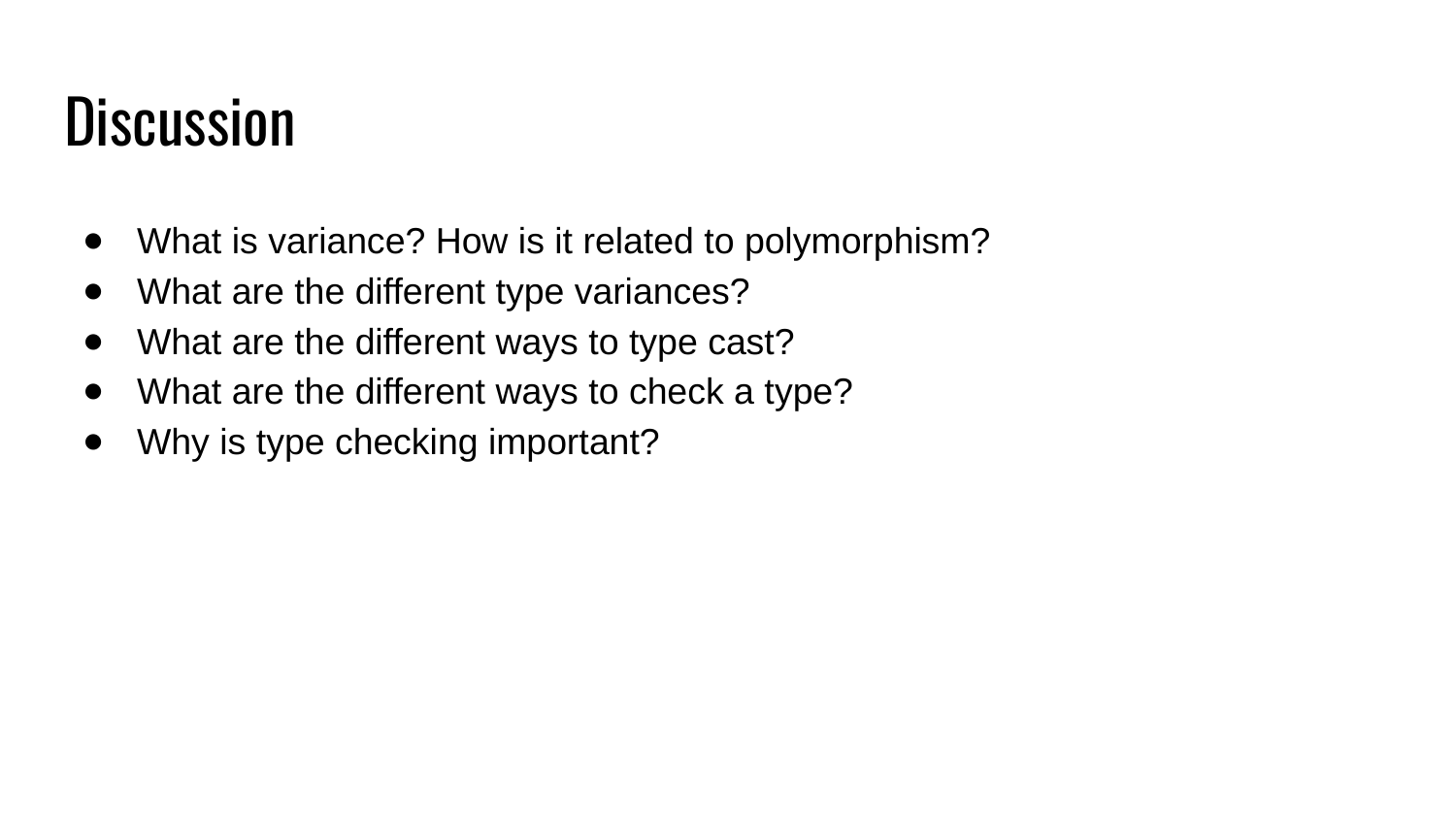

# Discussion
What is variance? How is it related to polymorphism?
What are the different type variances?
What are the different ways to type cast?
What are the different ways to check a type?
Why is type checking important?